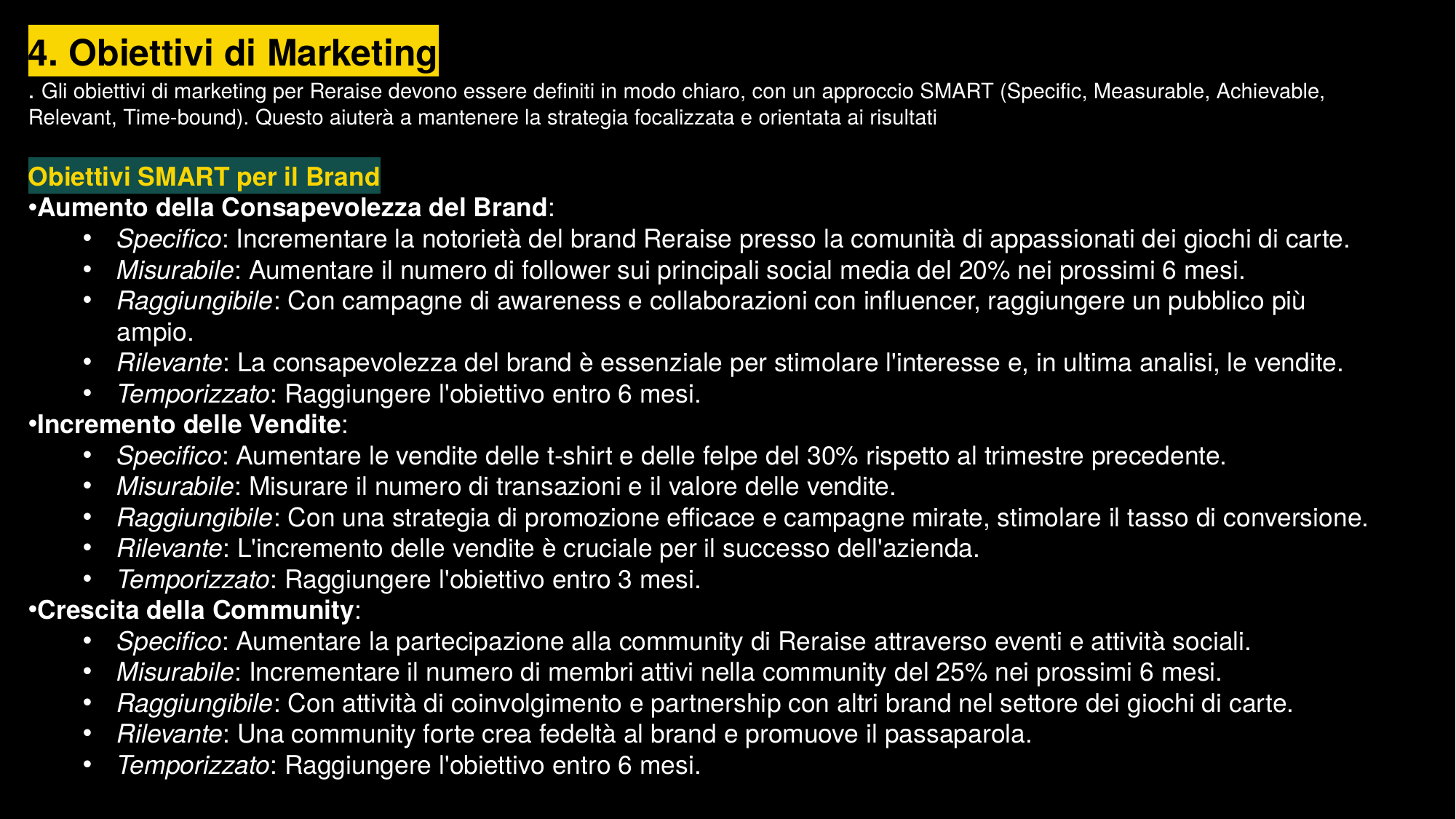

4. Obiettivi di Marketing
. Gli obiettivi di marketing per Reraise devono essere definiti in modo chiaro, con un approccio SMART (Specific, Measurable, Achievable, Relevant, Time-bound). Questo aiuterà a mantenere la strategia focalizzata e orientata ai risultati

Obiettivi SMART per il Brand
Aumento della Consapevolezza del Brand:
Specifico: Incrementare la notorietà del brand Reraise presso la comunità di appassionati dei giochi di carte.
Misurabile: Aumentare il numero di follower sui principali social media del 20% nei prossimi 6 mesi.
Raggiungibile: Con campagne di awareness e collaborazioni con influencer, raggiungere un pubblico più ampio.
Rilevante: La consapevolezza del brand è essenziale per stimolare l'interesse e, in ultima analisi, le vendite.
Temporizzato: Raggiungere l'obiettivo entro 6 mesi.
Incremento delle Vendite:
Specifico: Aumentare le vendite delle t-shirt e delle felpe del 30% rispetto al trimestre precedente.
Misurabile: Misurare il numero di transazioni e il valore delle vendite.
Raggiungibile: Con una strategia di promozione efficace e campagne mirate, stimolare il tasso di conversione.
Rilevante: L'incremento delle vendite è cruciale per il successo dell'azienda.
Temporizzato: Raggiungere l'obiettivo entro 3 mesi.
Crescita della Community:
Specifico: Aumentare la partecipazione alla community di Reraise attraverso eventi e attività sociali.
Misurabile: Incrementare il numero di membri attivi nella community del 25% nei prossimi 6 mesi.
Raggiungibile: Con attività di coinvolgimento e partnership con altri brand nel settore dei giochi di carte.
Rilevante: Una community forte crea fedeltà al brand e promuove il passaparola.
Temporizzato: Raggiungere l'obiettivo entro 6 mesi.